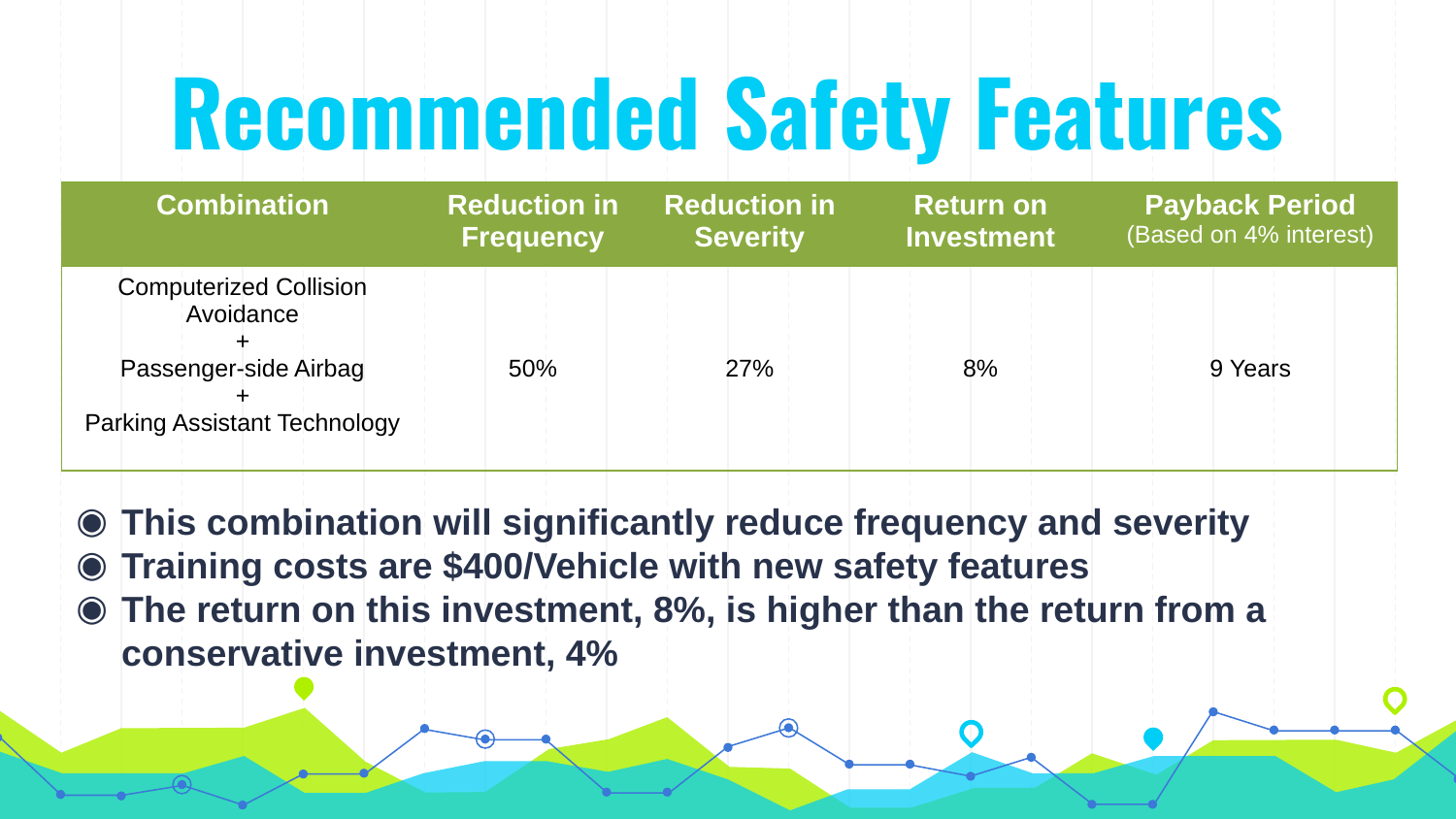

Recommended Safety Features
| Combination | Reduction in Frequency | Reduction in Severity | Return on Investment | Payback Period (Based on 4% interest) |
| --- | --- | --- | --- | --- |
| Computerized Collision Avoidance + Passenger-side Airbag + Parking Assistant Technology | 50% | 27% | 8% | 9 Years |
This combination will significantly reduce frequency and severity
Training costs are $400/Vehicle with new safety features
The return on this investment, 8%, is higher than the return from a conservative investment, 4%